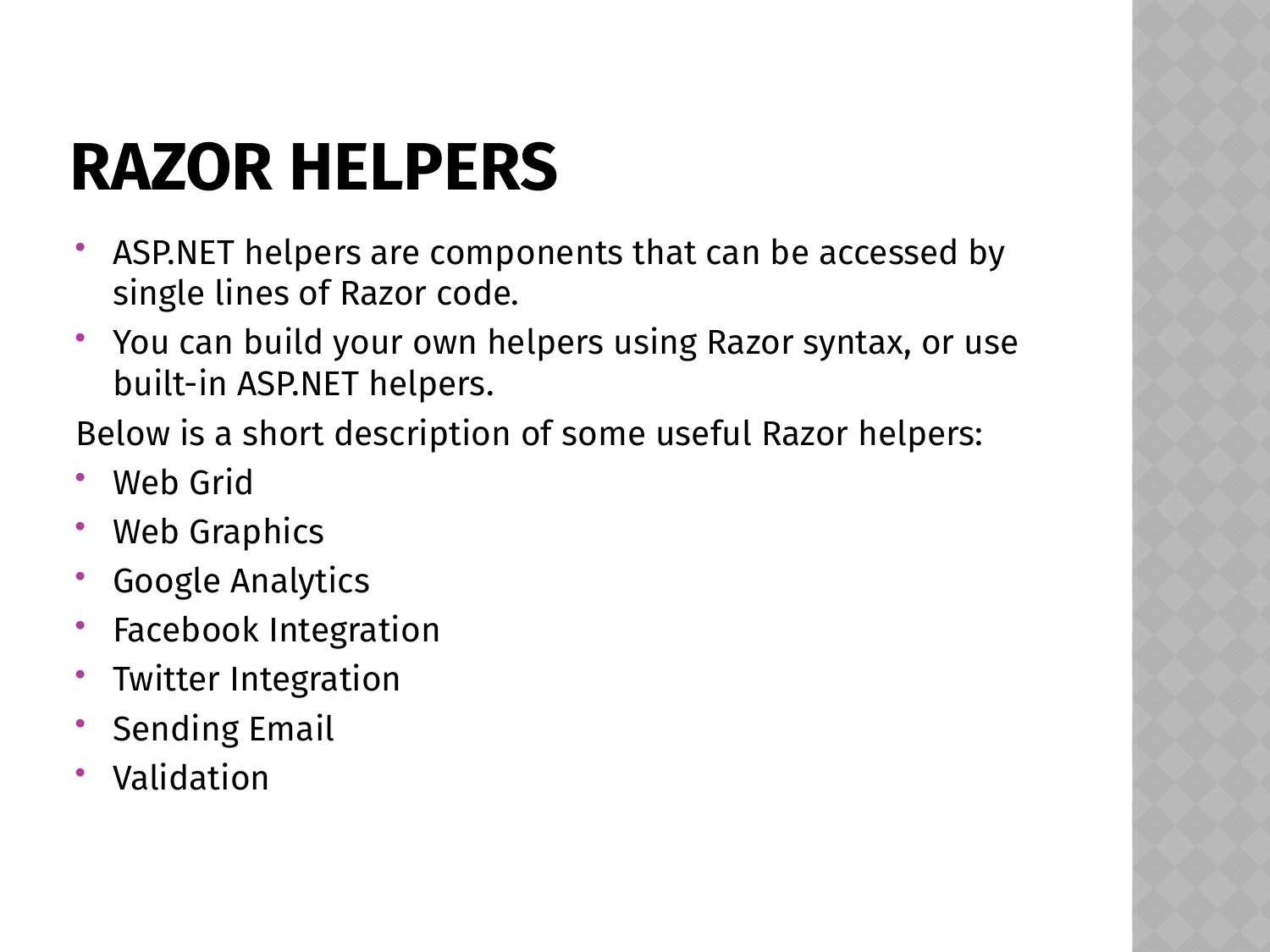

# Razor Helpers
ASP.NET helpers are components that can be accessed by single lines of Razor code.
You can build your own helpers using Razor syntax, or use built-in ASP.NET helpers.
Below is a short description of some useful Razor helpers:
Web Grid
Web Graphics
Google Analytics
Facebook Integration
Twitter Integration
Sending Email
Validation